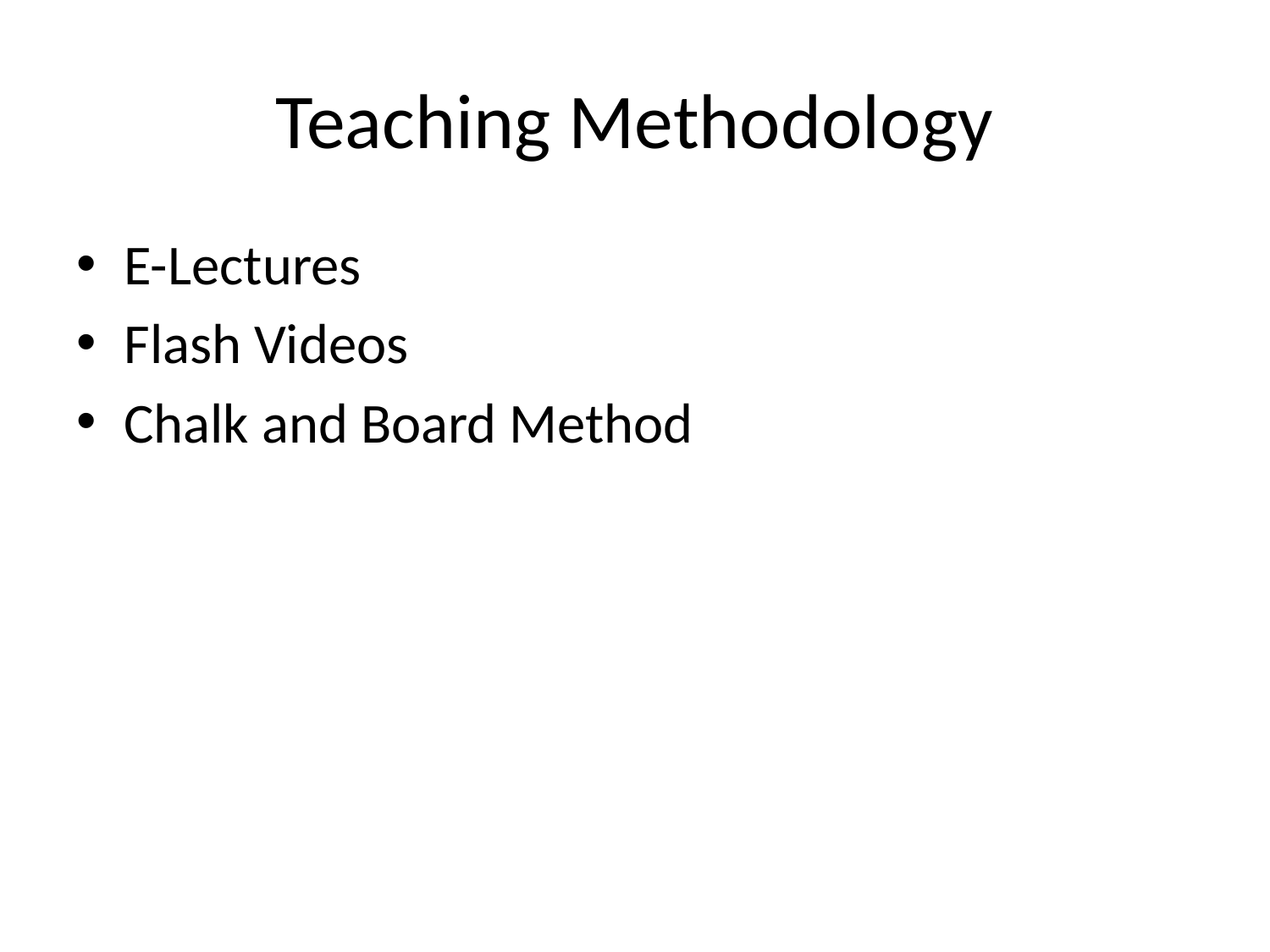

# Teaching Methodology
E-Lectures
Flash Videos
Chalk and Board Method